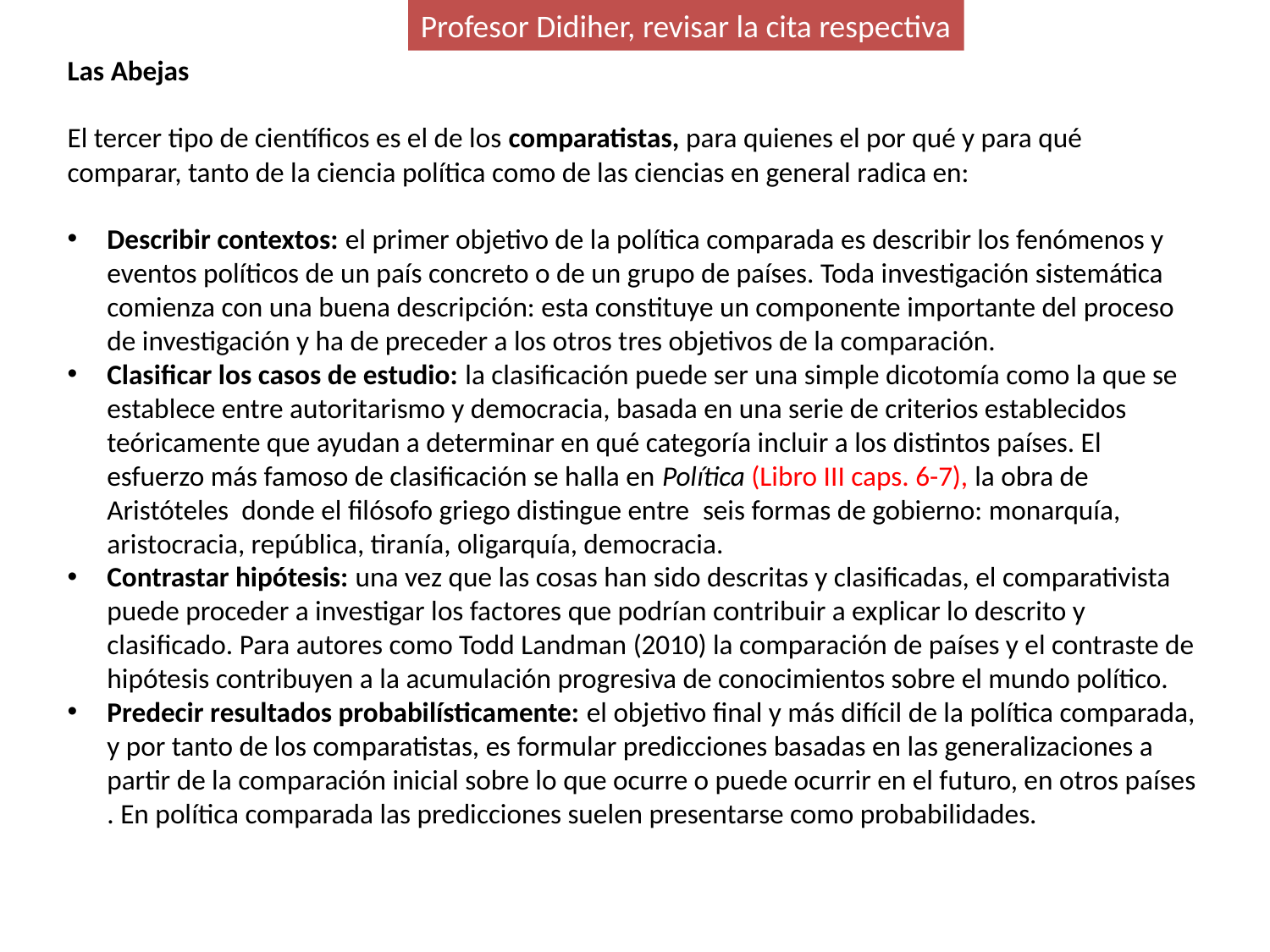

Profesor Didiher, revisar la cita respectiva
Las Abejas

El tercer tipo de científicos es el de los comparatistas, para quienes el por qué y para qué comparar, tanto de la ciencia política como de las ciencias en general radica en:

Describir contextos: el primer objetivo de la política comparada es describir los fenómenos y eventos políticos de un país concreto o de un grupo de países. Toda investigación sistemática comienza con una buena descripción: esta constituye un componente importante del proceso de investigación y ha de preceder a los otros tres objetivos de la comparación.
Clasificar los casos de estudio: la clasificación puede ser una simple dicotomía como la que se establece entre autoritarismo y democracia, basada en una serie de criterios establecidos teóricamente que ayudan a determinar en qué categoría incluir a los distintos países. El esfuerzo más famoso de clasificación se halla en Política (Libro III caps. 6-7), la obra de Aristóteles  donde el filósofo griego distingue entre  seis formas de gobierno: monarquía, aristocracia, república, tiranía, oligarquía, democracia.
Contrastar hipótesis: una vez que las cosas han sido descritas y clasificadas, el comparativista puede proceder a investigar los factores que podrían contribuir a explicar lo descrito y clasificado. Para autores como Todd Landman (2010) la comparación de países y el contraste de hipótesis contribuyen a la acumulación progresiva de conocimientos sobre el mundo político.
Predecir resultados probabilísticamente: el objetivo final y más difícil de la política comparada, y por tanto de los comparatistas, es formular predicciones basadas en las generalizaciones a partir de la comparación inicial sobre lo que ocurre o puede ocurrir en el futuro, en otros países . En política comparada las predicciones suelen presentarse como probabilidades.